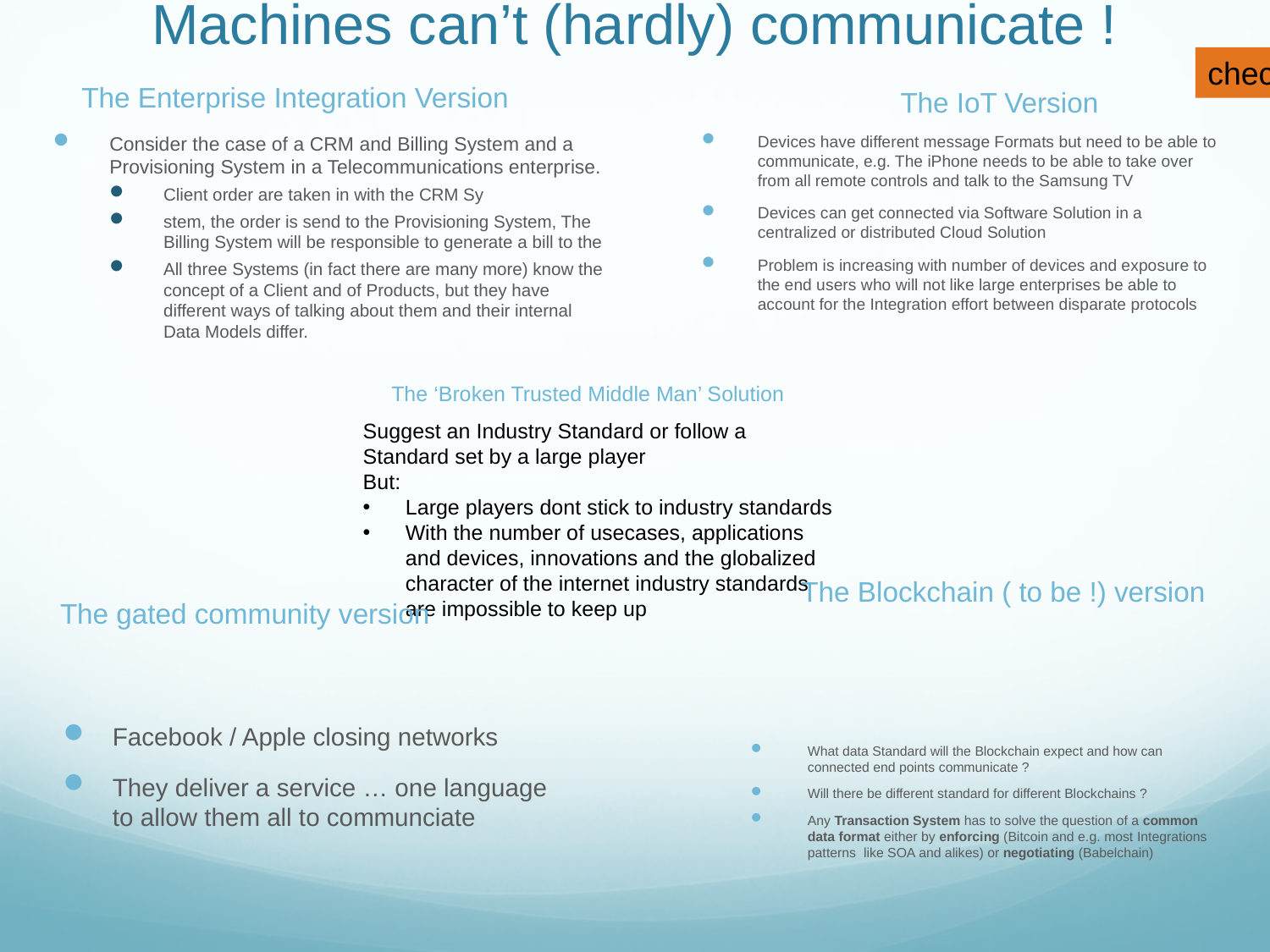

# Machines can’t (hardly) communicate !
check
The Enterprise Integration Version
The IoT Version
Consider the case of a CRM and Billing System and a Provisioning System in a Telecommunications enterprise.
Client order are taken in with the CRM Sy
stem, the order is send to the Provisioning System, The Billing System will be responsible to generate a bill to the
All three Systems (in fact there are many more) know the concept of a Client and of Products, but they have different ways of talking about them and their internal Data Models differ.
Devices have different message Formats but need to be able to communicate, e.g. The iPhone needs to be able to take over from all remote controls and talk to the Samsung TV
Devices can get connected via Software Solution in a centralized or distributed Cloud Solution
Problem is increasing with number of devices and exposure to the end users who will not like large enterprises be able to account for the Integration effort between disparate protocols
The ‘Broken Trusted Middle Man’ Solution
Suggest an Industry Standard or follow a Standard set by a large player
But:
Large players dont stick to industry standards
With the number of usecases, applications and devices, innovations and the globalized character of the internet industry standards are impossible to keep up
The Blockchain ( to be !) version
The gated community version
Facebook / Apple closing networks
They deliver a service … one language to allow them all to communciate
What data Standard will the Blockchain expect and how can connected end points communicate ?
Will there be different standard for different Blockchains ?
Any Transaction System has to solve the question of a common data format either by enforcing (Bitcoin and e.g. most Integrations patterns  like SOA and alikes) or negotiating (Babelchain)